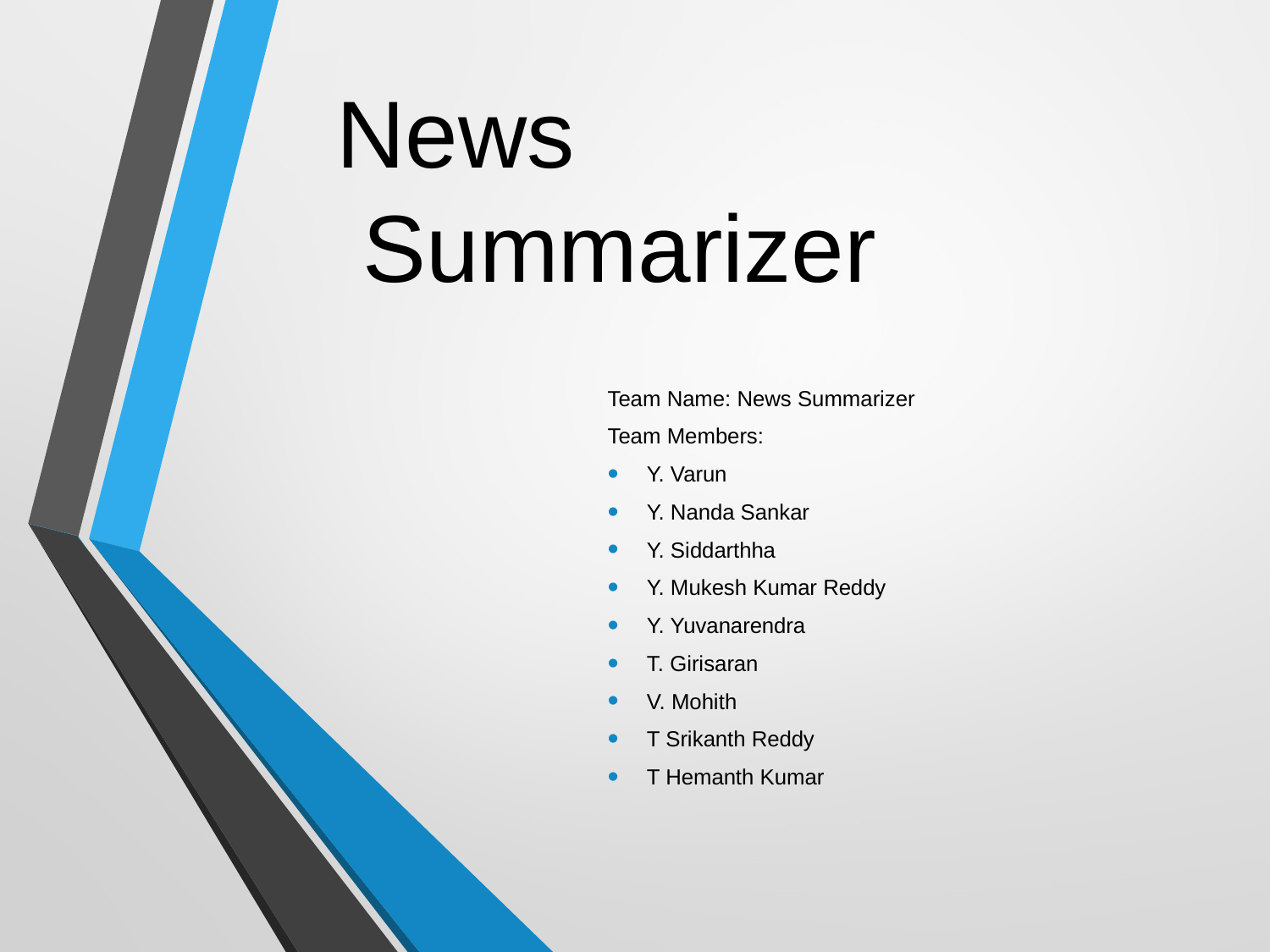

# News                            Summarizer
Team Name: News Summarizer
Team Members:
Y. Varun
Y. Nanda Sankar
Y. Siddarthha
Y. Mukesh Kumar Reddy
Y. Yuvanarendra
T. Girisaran
V. Mohith
T Srikanth Reddy
T Hemanth Kumar